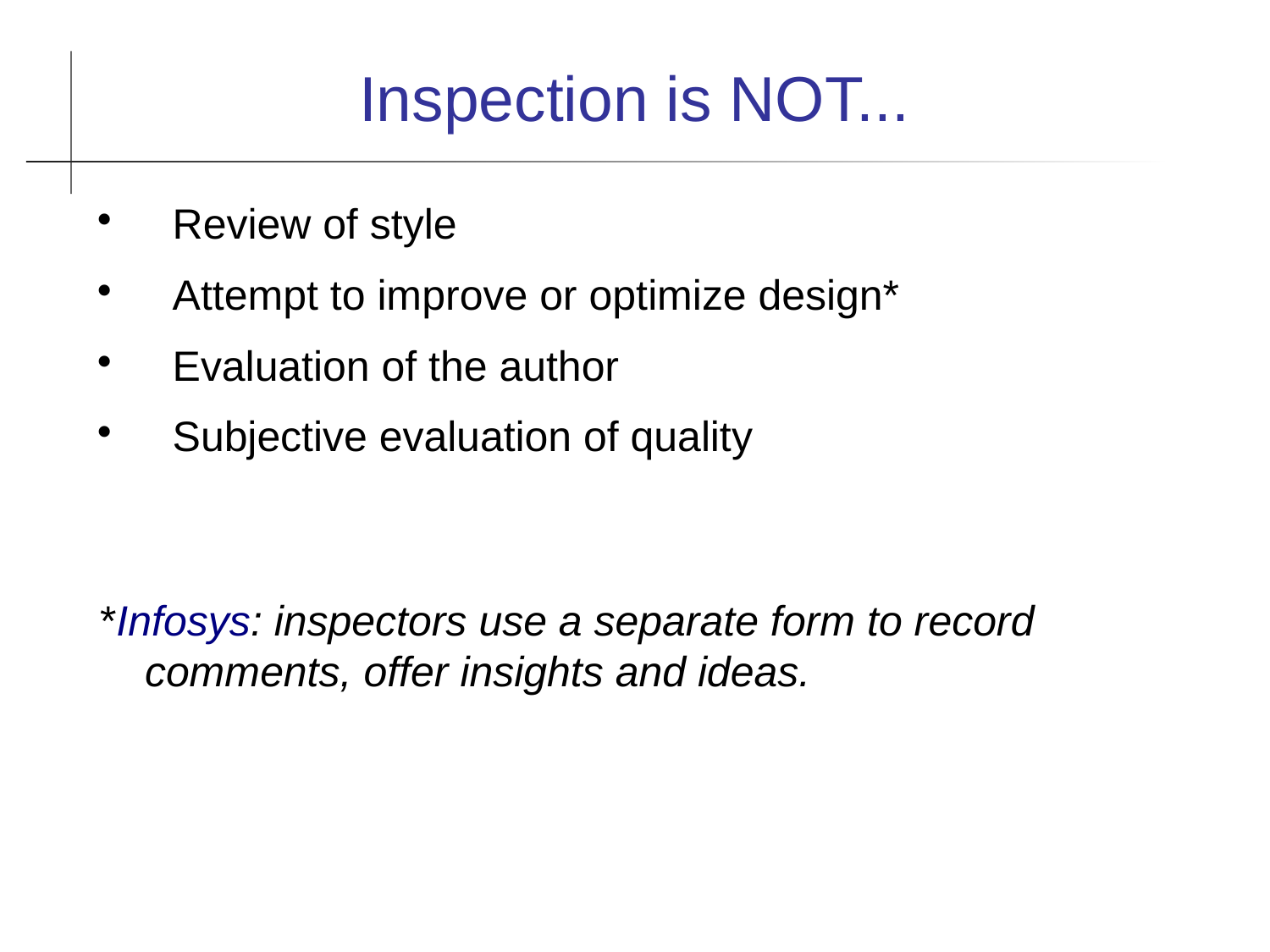

Inspection is NOT...
Review of style
Attempt to improve or optimize design*
Evaluation of the author
Subjective evaluation of quality

*Infosys: inspectors use a separate form to record comments, offer insights and ideas.